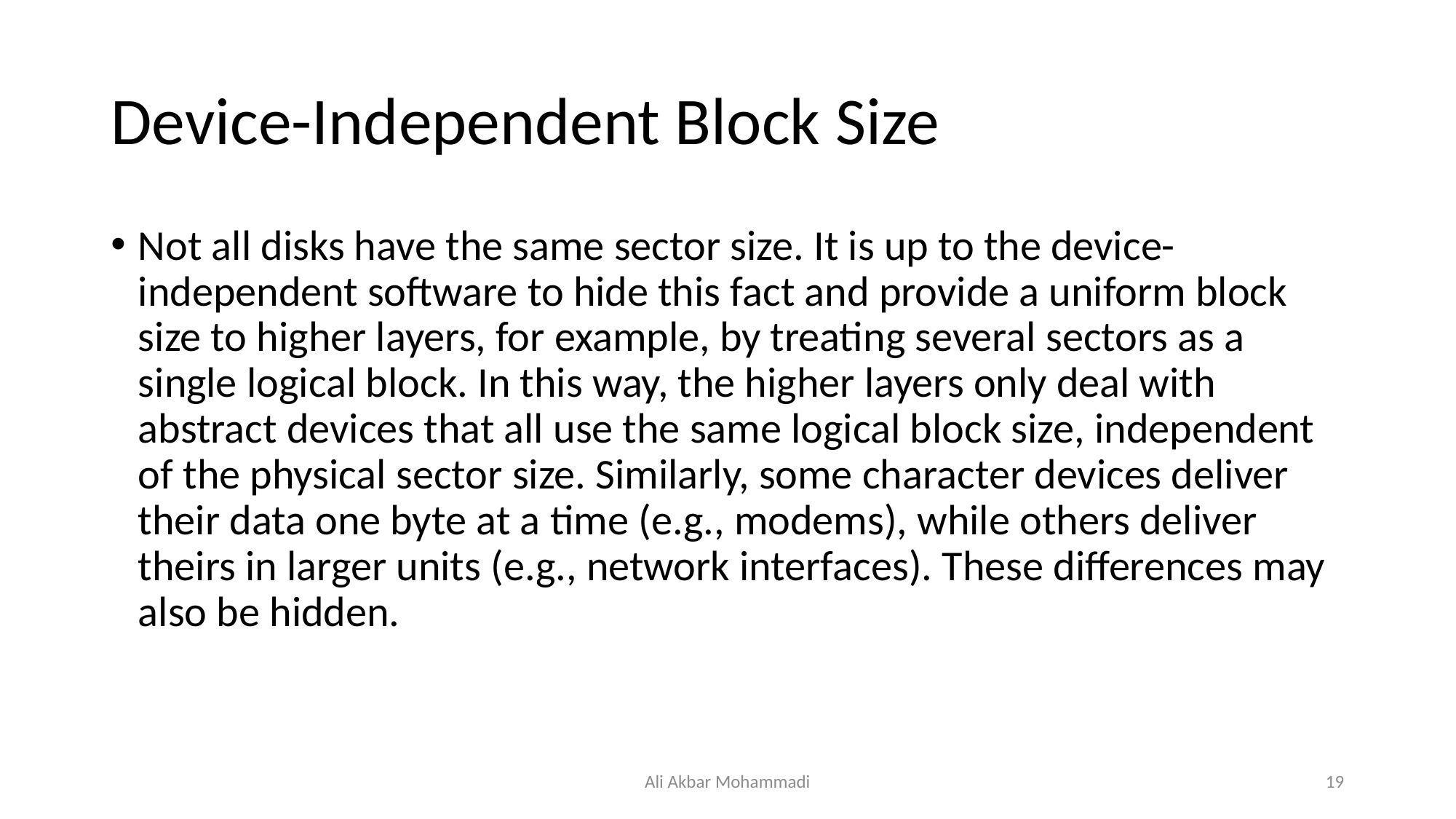

# Device-Independent Block Size
Not all disks have the same sector size. It is up to the device-independent software to hide this fact and provide a uniform block size to higher layers, for example, by treating several sectors as a single logical block. In this way, the higher layers only deal with abstract devices that all use the same logical block size, independent of the physical sector size. Similarly, some character devices deliver their data one byte at a time (e.g., modems), while others deliver theirs in larger units (e.g., network interfaces). These differences may also be hidden.
Ali Akbar Mohammadi
19